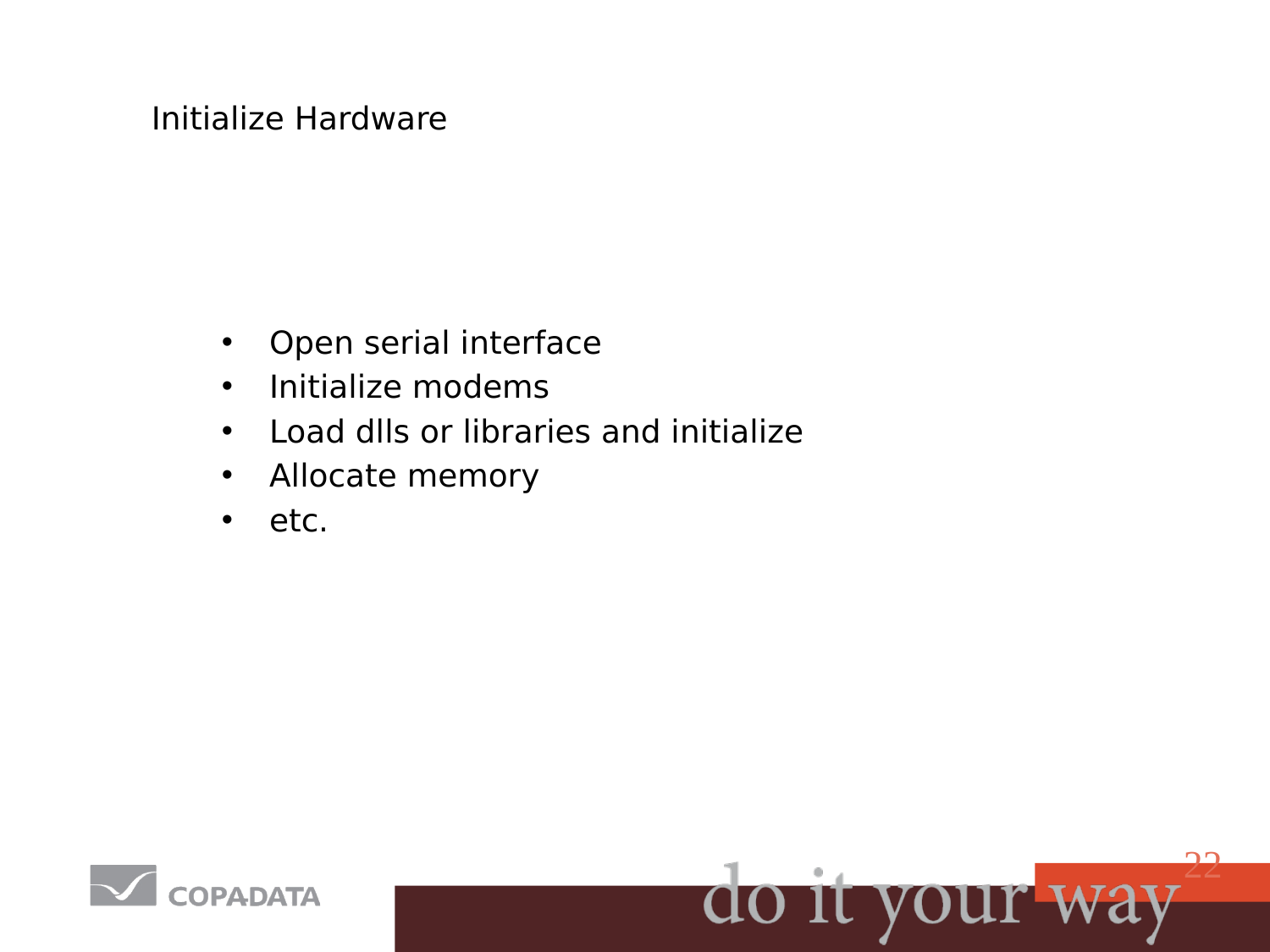

# Initialize Hardware
Open serial interface
Initialize modems
Load dlls or libraries and initialize
Allocate memory
etc.
22